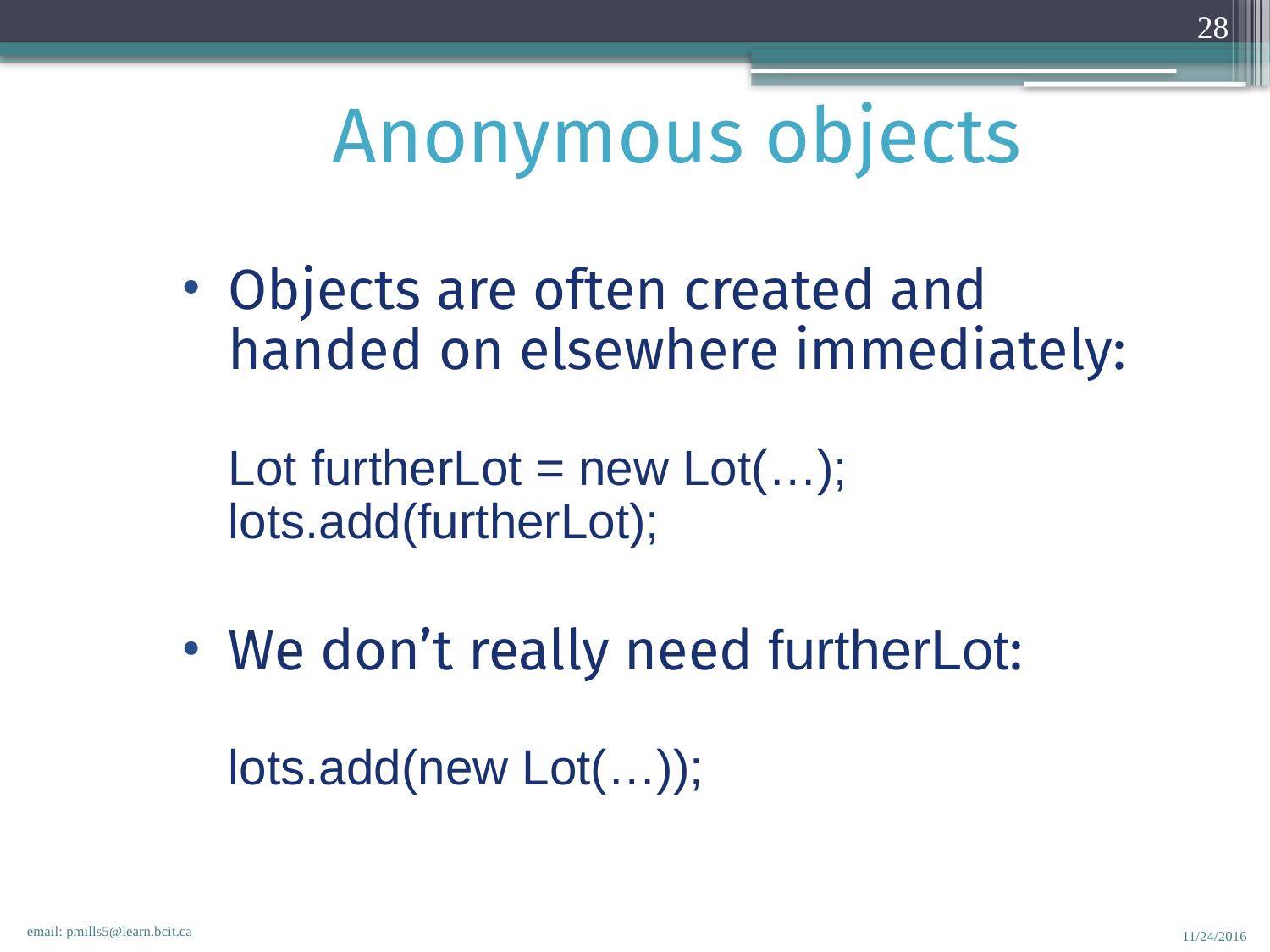

28
Anonymous objects
Objects are often created and handed on elsewhere immediately:
Lot furtherLot = new Lot(…);
lots.add(furtherLot);
We don’t really need furtherLot:
lots.add(new Lot(…));
email: pmills5@learn.bcit.ca
11/24/2016